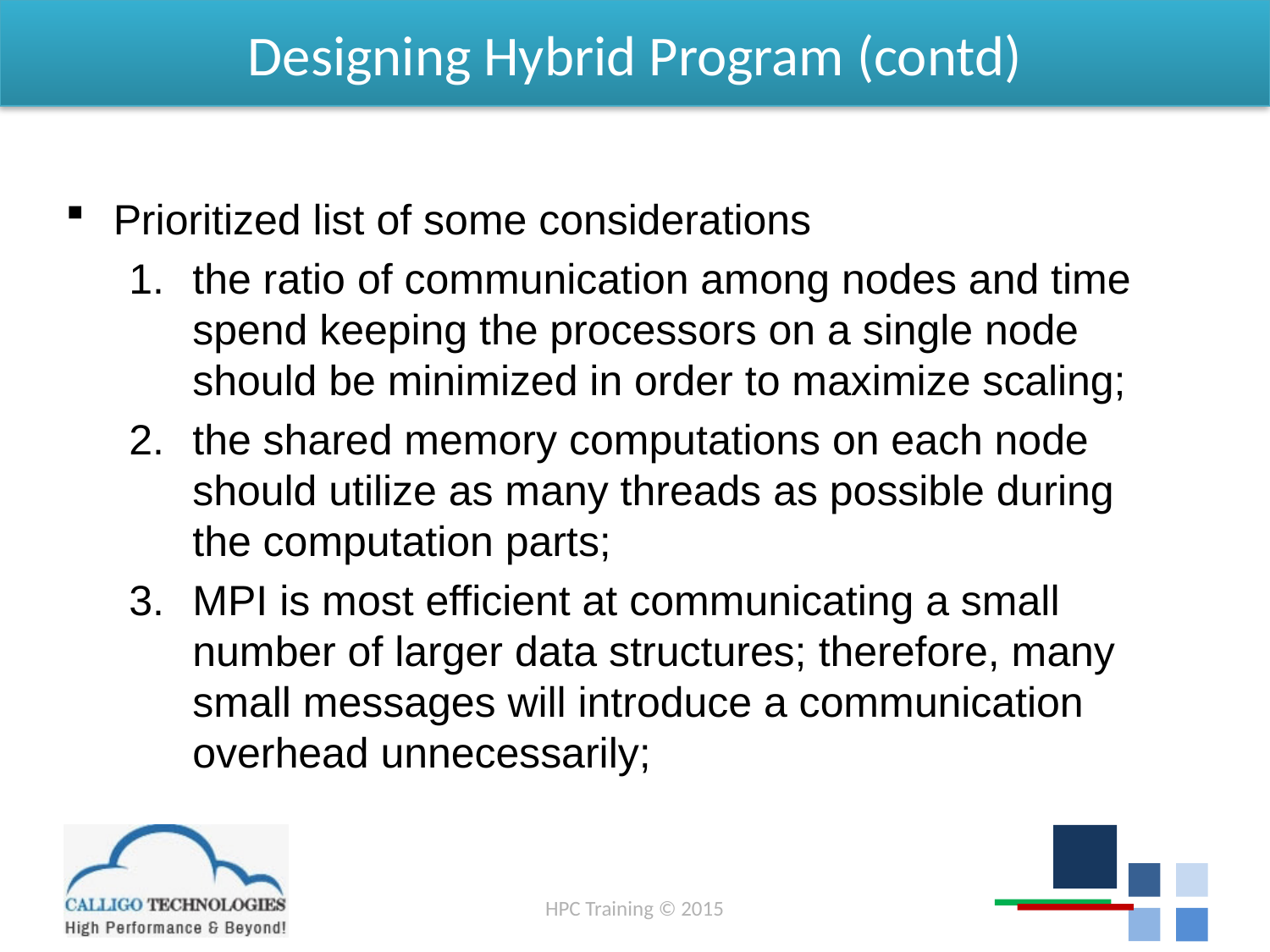

# Designing Hybrid Program (contd)

Prioritized list of some considerations
the ratio of communication among nodes and time spend keeping the processors on a single node should be minimized in order to maximize scaling;
the shared memory computations on each node should utilize as many threads as possible during the computation parts;
MPI is most efficient at communicating a small number of larger data structures; therefore, many small messages will introduce a communication overhead unnecessarily;
HPC Training © 2015